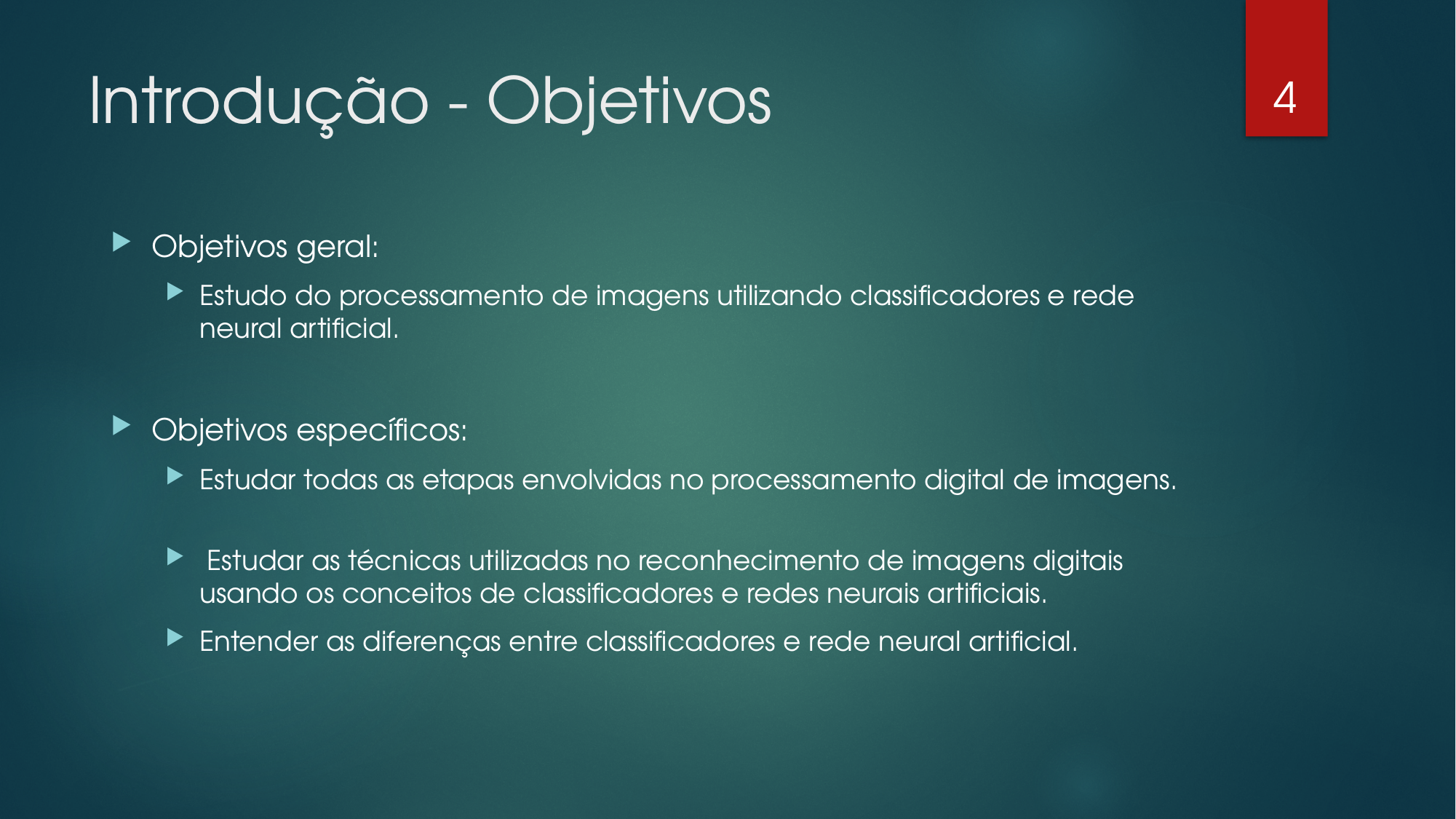

4
# Introdução - Objetivos
Objetivos geral:
Estudo do processamento de imagens utilizando classificadores e rede neural artificial.

Objetivos específicos:
Estudar todas as etapas envolvidas no processamento digital de imagens.
 Estudar as técnicas utilizadas no reconhecimento de imagens digitais usando os conceitos de classificadores e redes neurais artificiais.
Entender as diferenças entre classificadores e rede neural artificial.